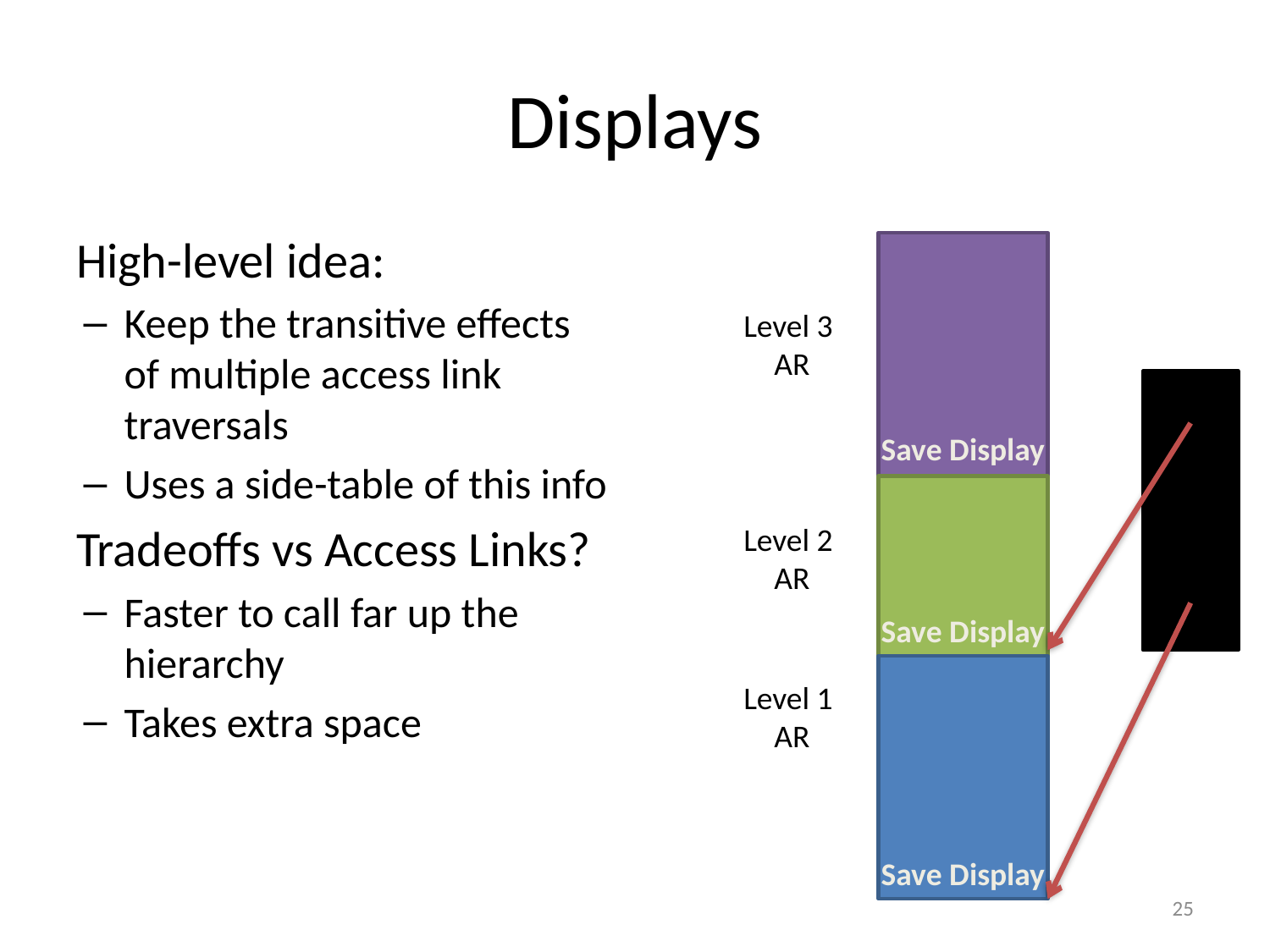

# Displays
High-level idea:
Keep the transitive effects of multiple access link traversals
Uses a side-table of this info
Tradeoffs vs Access Links?
Faster to call far up the hierarchy
Takes extra space

Level 3
 AR

Save Display

Level 2
 AR

Save Display

Level 1
 AR
Save Display
25